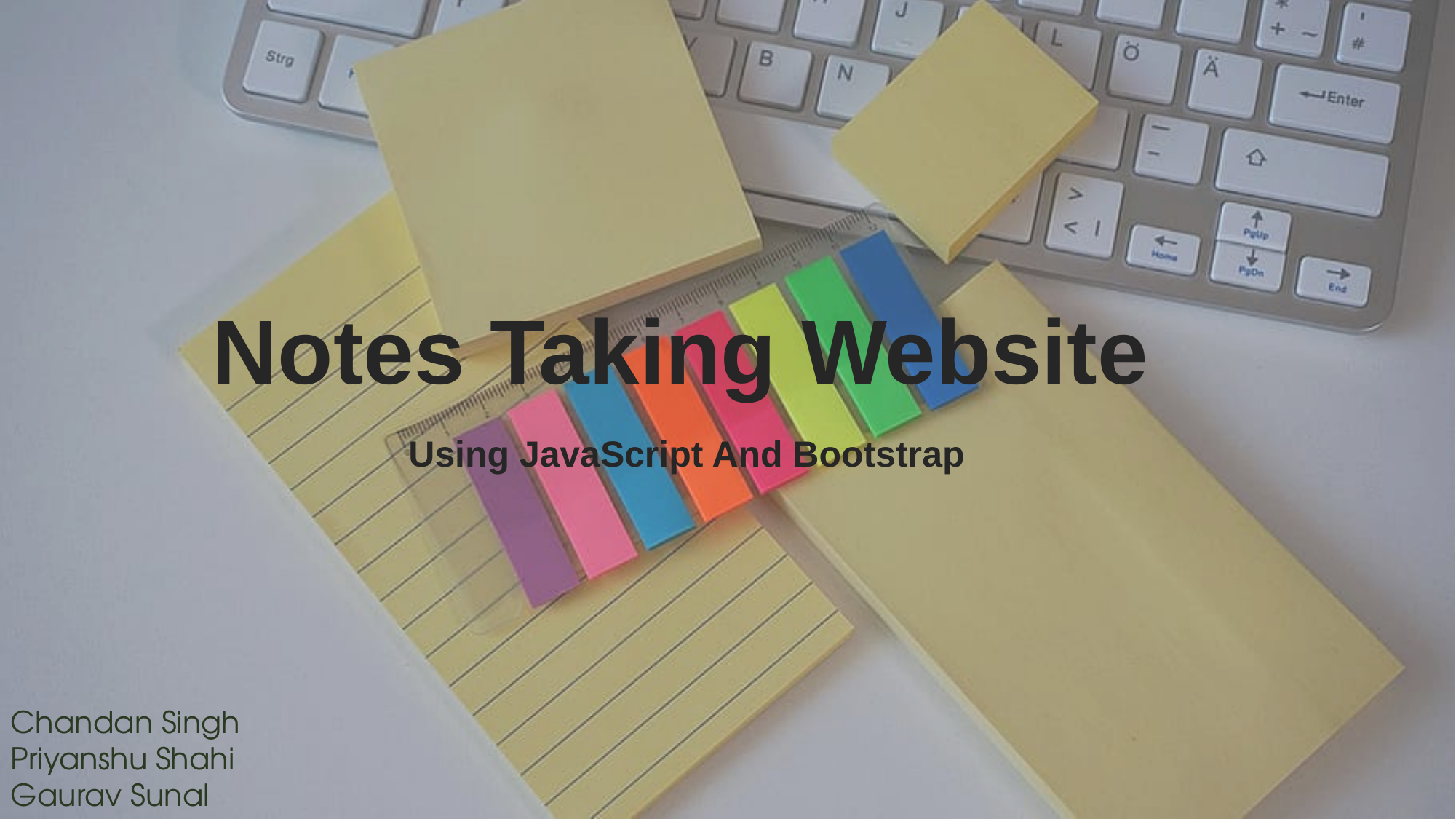

Notes Taking Website
# Using JavaScript And Bootstrap
Chandan Singh
Priyanshu Shahi
Gaurav Sunal